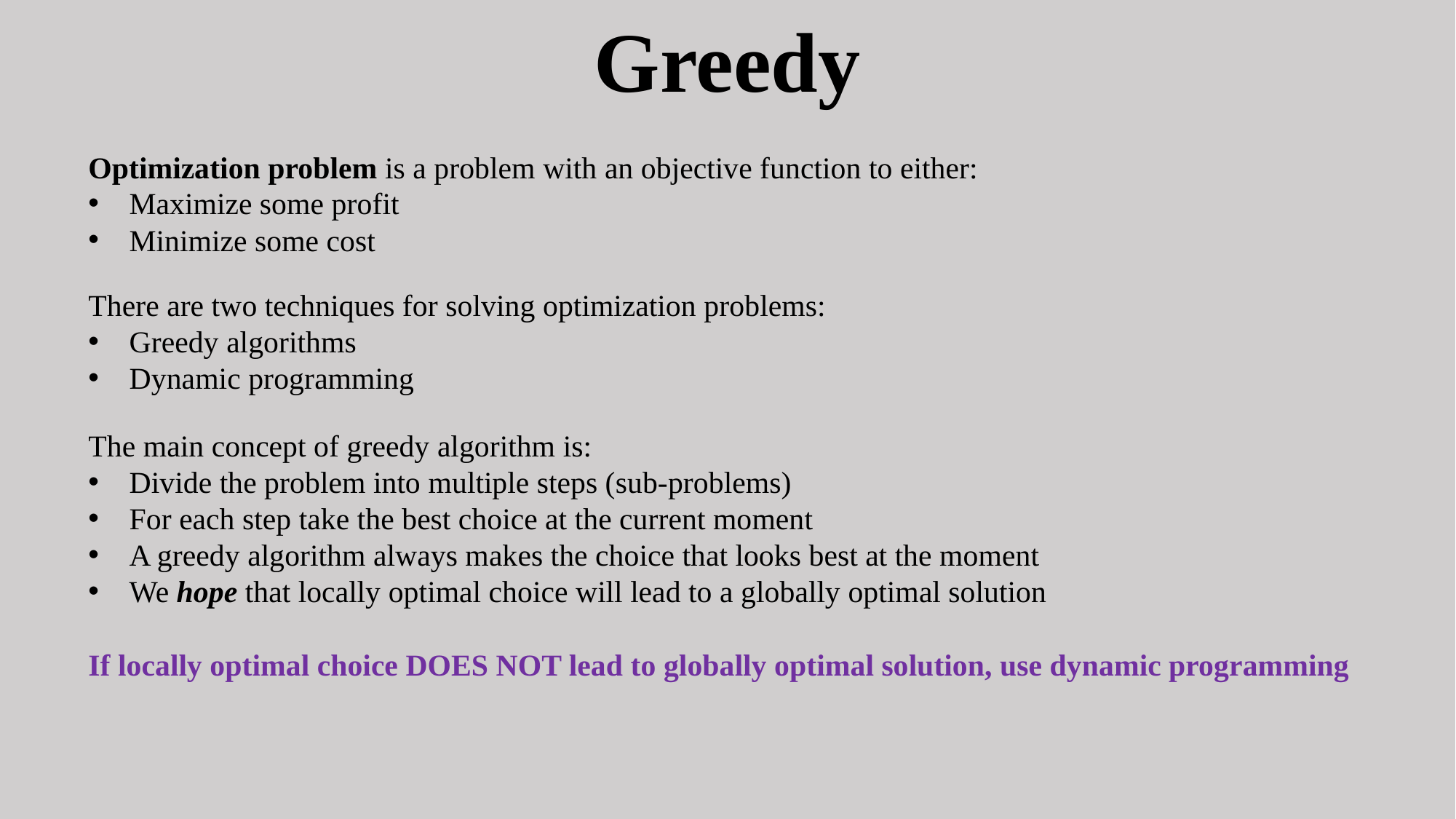

# Greedy
Optimization problem is a problem with an objective function to either:
Maximize some profit
Minimize some cost
There are two techniques for solving optimization problems:
Greedy algorithms
Dynamic programming
The main concept of greedy algorithm is:
Divide the problem into multiple steps (sub-problems)
For each step take the best choice at the current moment
A greedy algorithm always makes the choice that looks best at the moment
We hope that locally optimal choice will lead to a globally optimal solution
If locally optimal choice DOES NOT lead to globally optimal solution, use dynamic programming